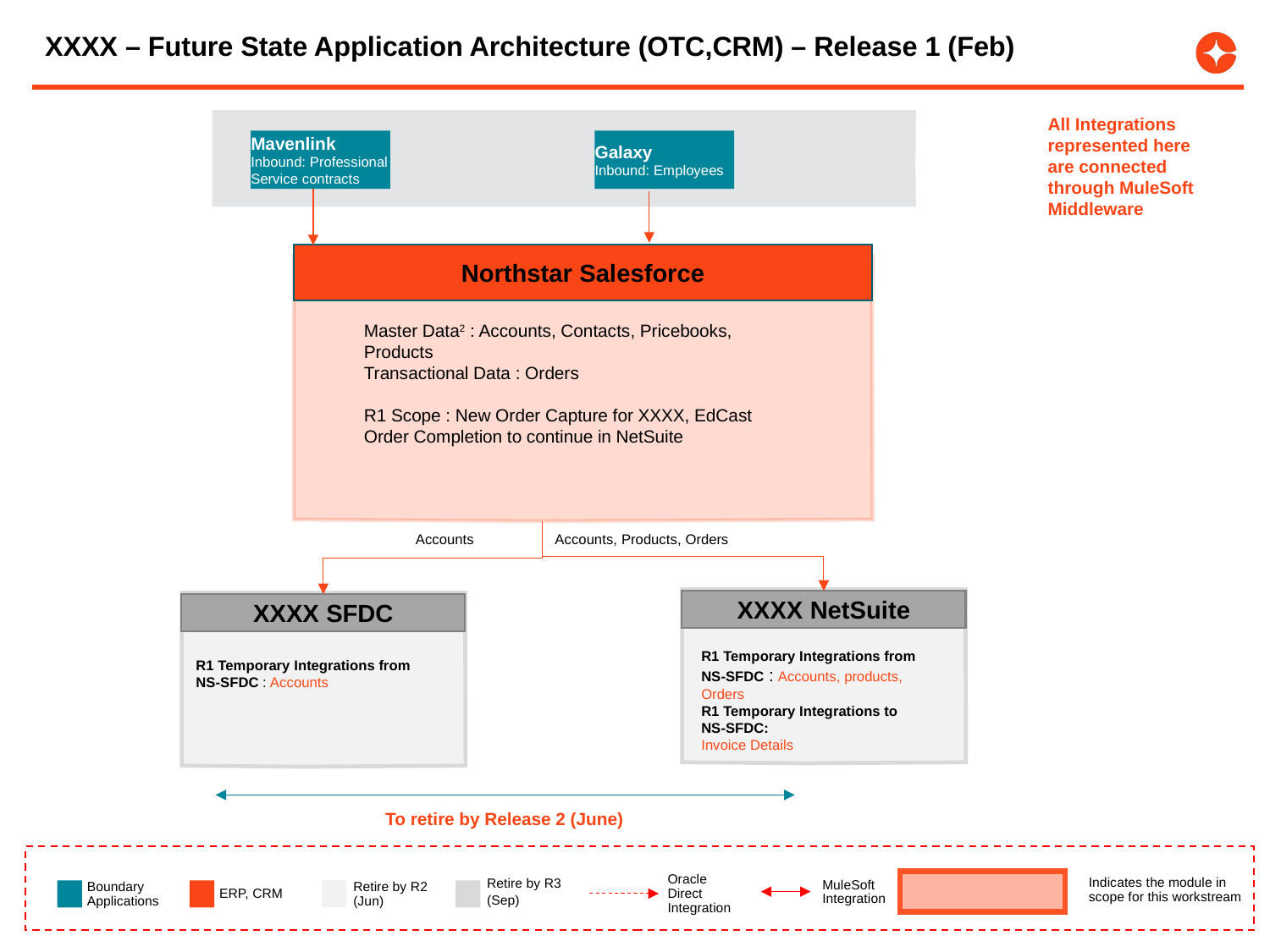

# XXXX – Future State Application Architecture (OTC,CRM) – Release 1 (Feb)
All Integrations represented here are connected through MuleSoft Middleware

Mavenlink
Inbound: Professional Service contracts
Galaxy
Inbound: Employees
Northstar Salesforce

Master Data2 : Accounts, Contacts, Pricebooks, Products
Transactional Data : Orders

R1 Scope : New Order Capture for XXXX, EdCast
Order Completion to continue in NetSuite
Accounts
Accounts, Products, Orders

XXXX NetSuite
R1 Temporary Integrations from NS-SFDC : Accounts, products, Orders
R1 Temporary Integrations to NS-SFDC:
Invoice Details

XXXX SFDC

R1 Temporary Integrations from NS-SFDC : Accounts
To retire by Release 2 (June)

Oracle Direct Integration
Indicates the module in scope for this workstream
Retire by R3
(Sep)

MuleSoft Integration
Boundary Applications

Retire by R2 (Jun)

ERP, CRM